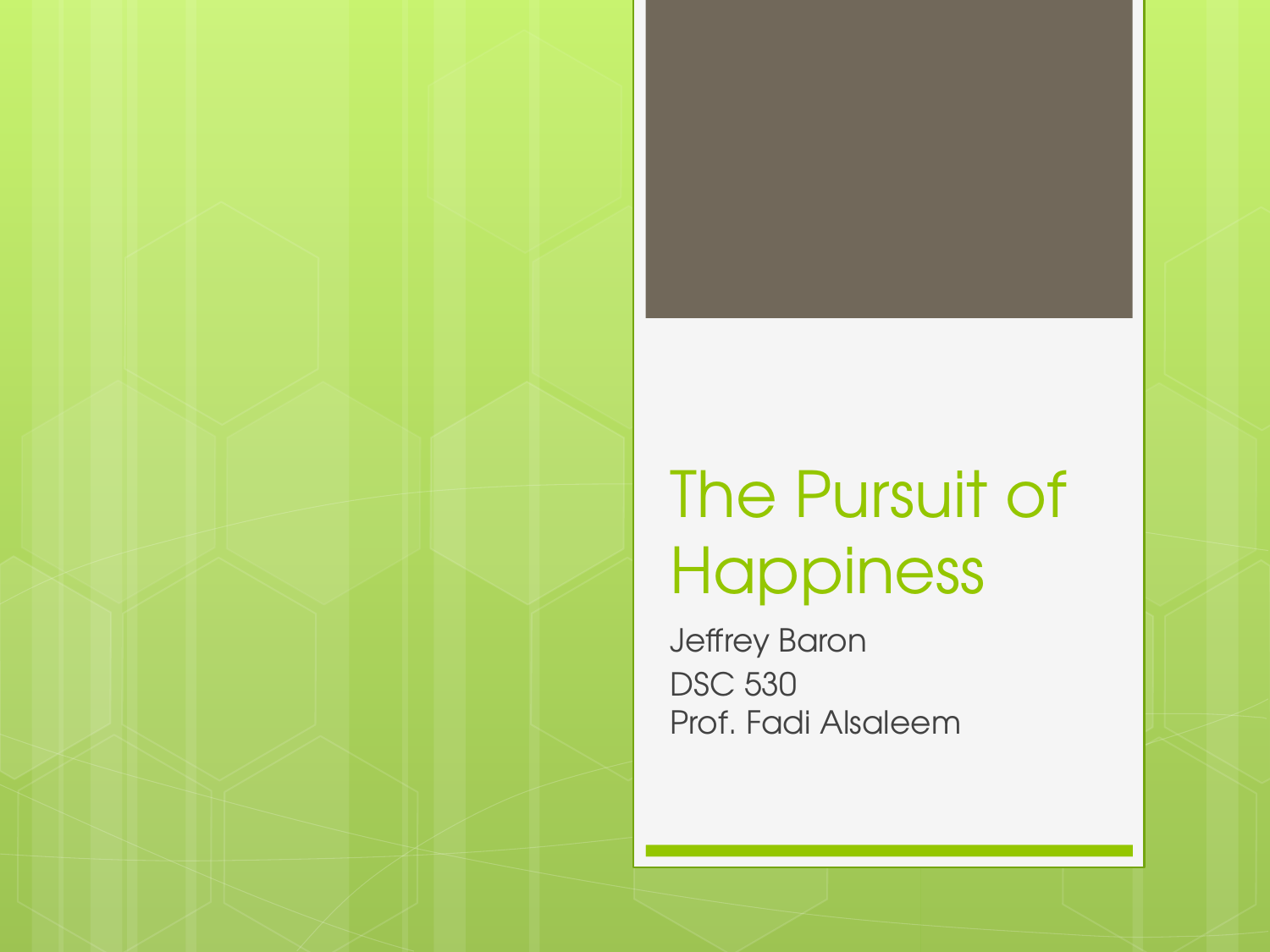

# The Pursuit of Happiness
Jeffrey Baron
DSC 530
Prof. Fadi Alsaleem